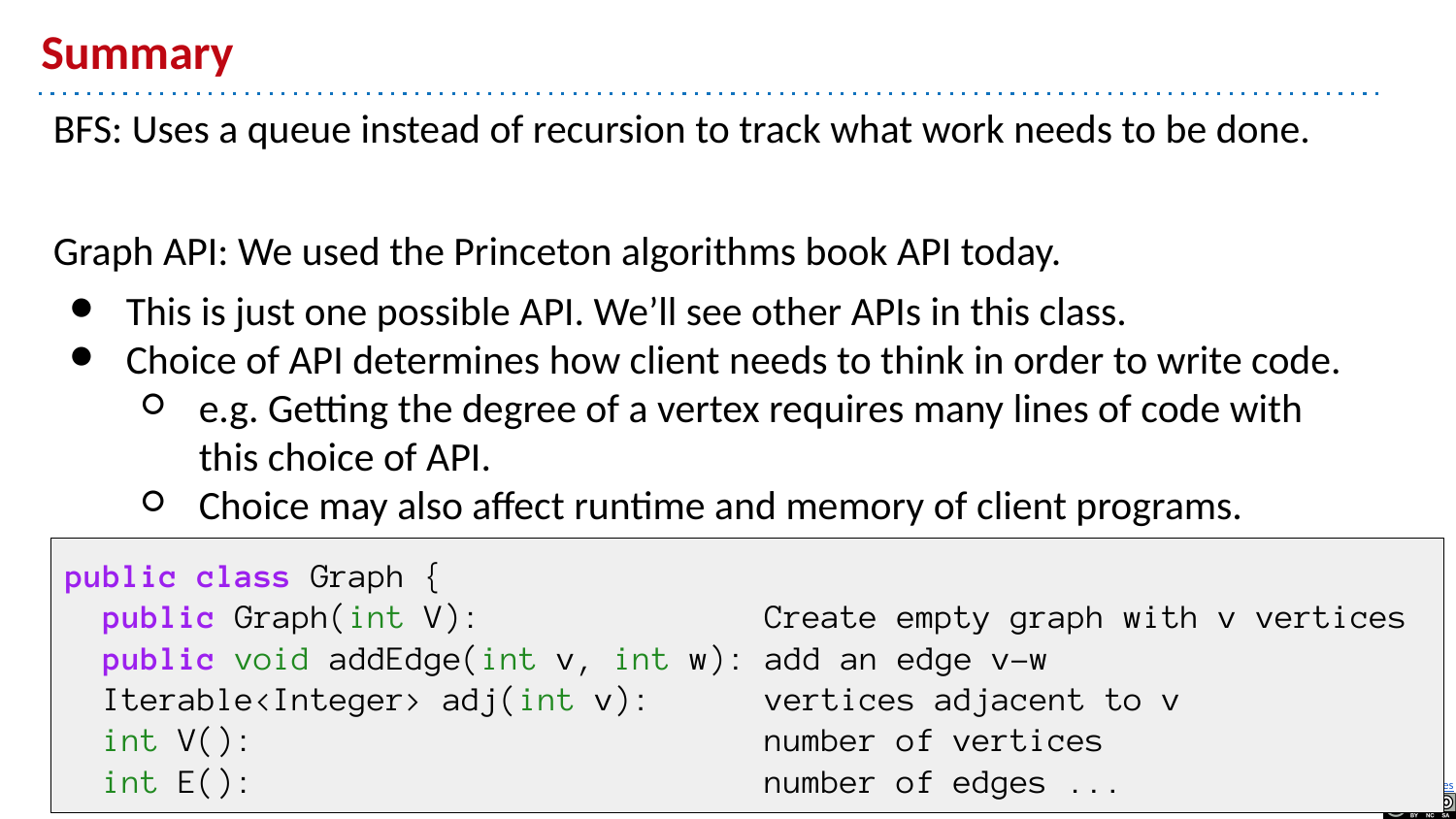

# Summary
BFS: Uses a queue instead of recursion to track what work needs to be done.

Graph API: We used the Princeton algorithms book API today.
This is just one possible API. We’ll see other APIs in this class.
Choice of API determines how client needs to think in order to write code.
e.g. Getting the degree of a vertex requires many lines of code with this choice of API.
Choice may also affect runtime and memory of client programs.

public class Graph {
  public Graph(int V):               Create empty graph with v vertices
  public void addEdge(int v, int w): add an edge v-w
  Iterable<Integer> adj(int v):      vertices adjacent to v
  int V():                           number of vertices
  int E():                           number of edges ...